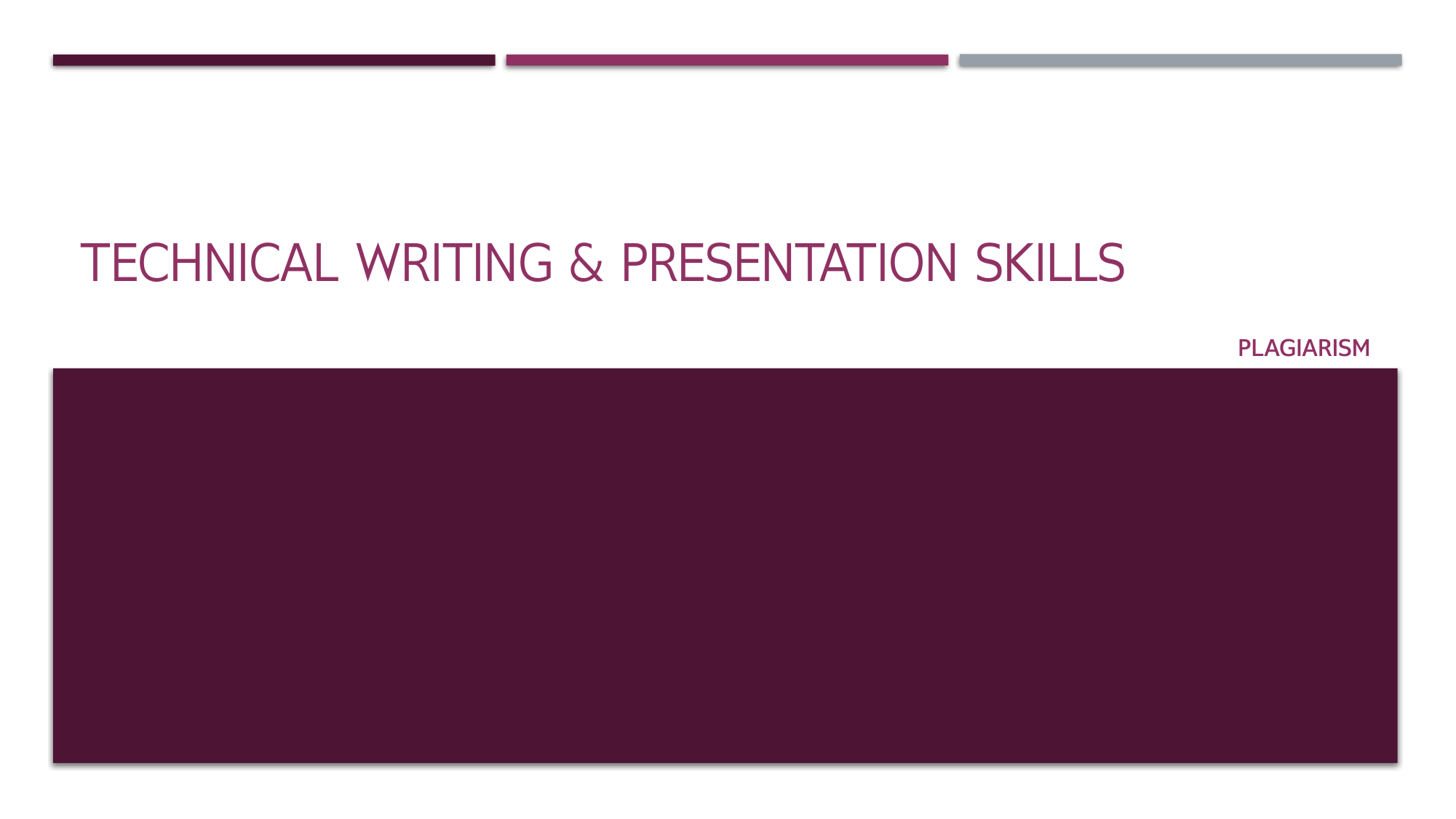

# Technical Writing & Presentation Skills
Plagiarism